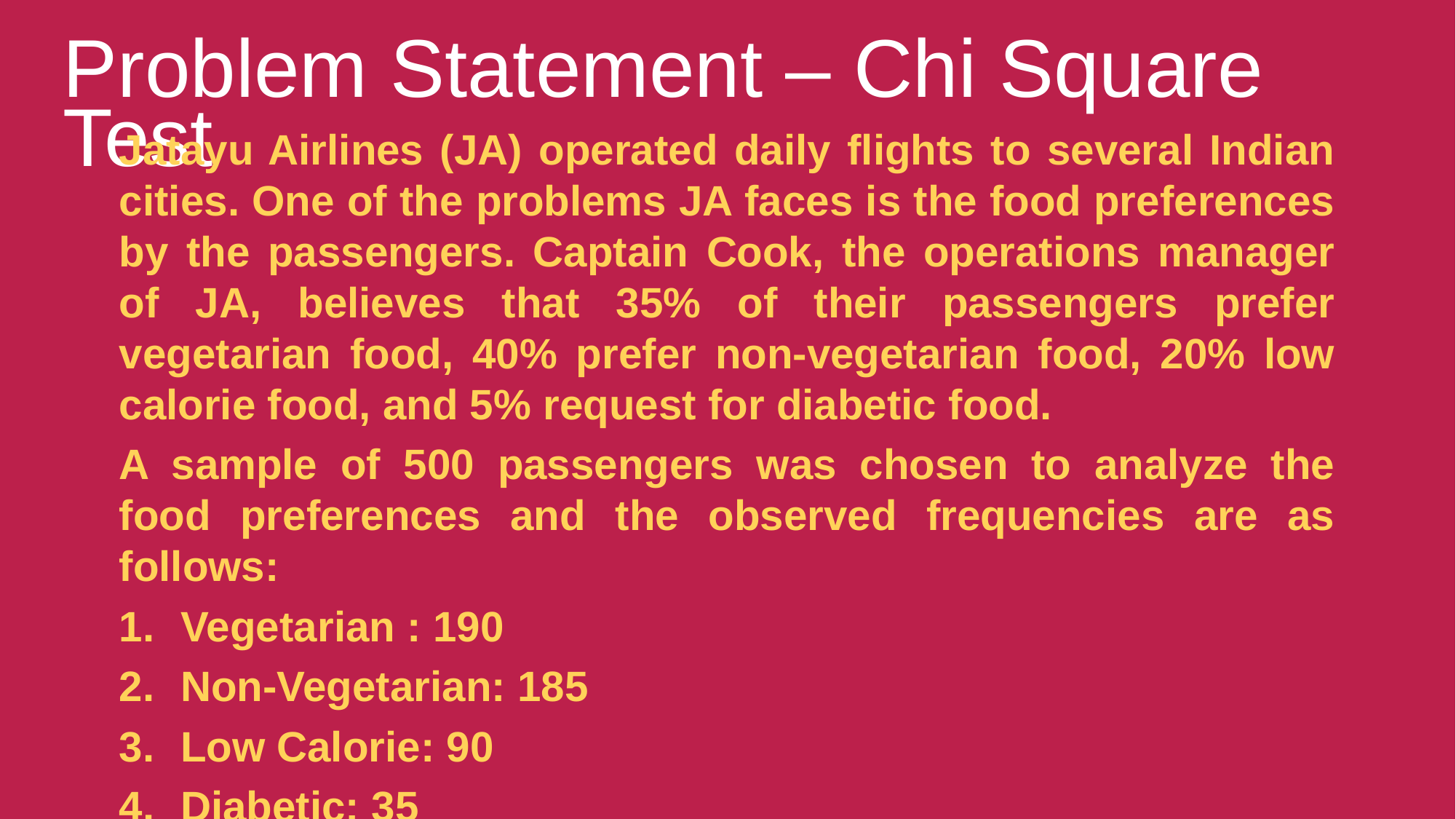

# Problem Statement – Chi Square Test
Jatayu Airlines (JA) operated daily flights to several Indian cities. One of the problems JA faces is the food preferences by the passengers. Captain Cook, the operations manager of JA, believes that 35% of their passengers prefer vegetarian food, 40% prefer non-vegetarian food, 20% low calorie food, and 5% request for diabetic food.
A sample of 500 passengers was chosen to analyze the food preferences and the observed frequencies are as follows:
Vegetarian : 190
Non-Vegetarian: 185
Low Calorie: 90
Diabetic: 35